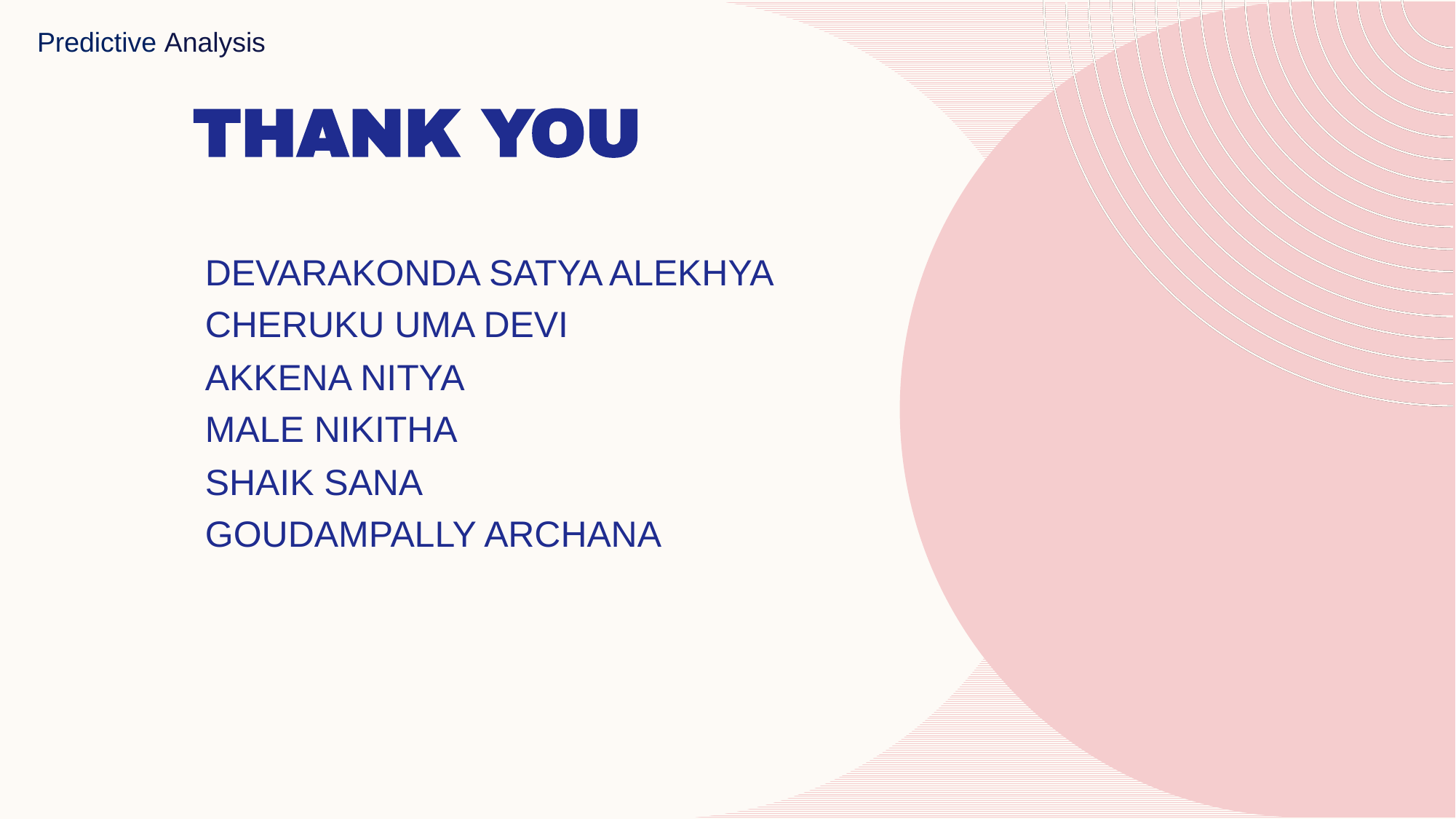

Predictive Analysis
# THANK YOU
DEVARAKONDA SATYA ALEKHYA
CHERUKU UMA DEVI
AKKENA NITYA
MALE NIKITHA
SHAIK SANA
GOUDAMPALLY ARCHANA